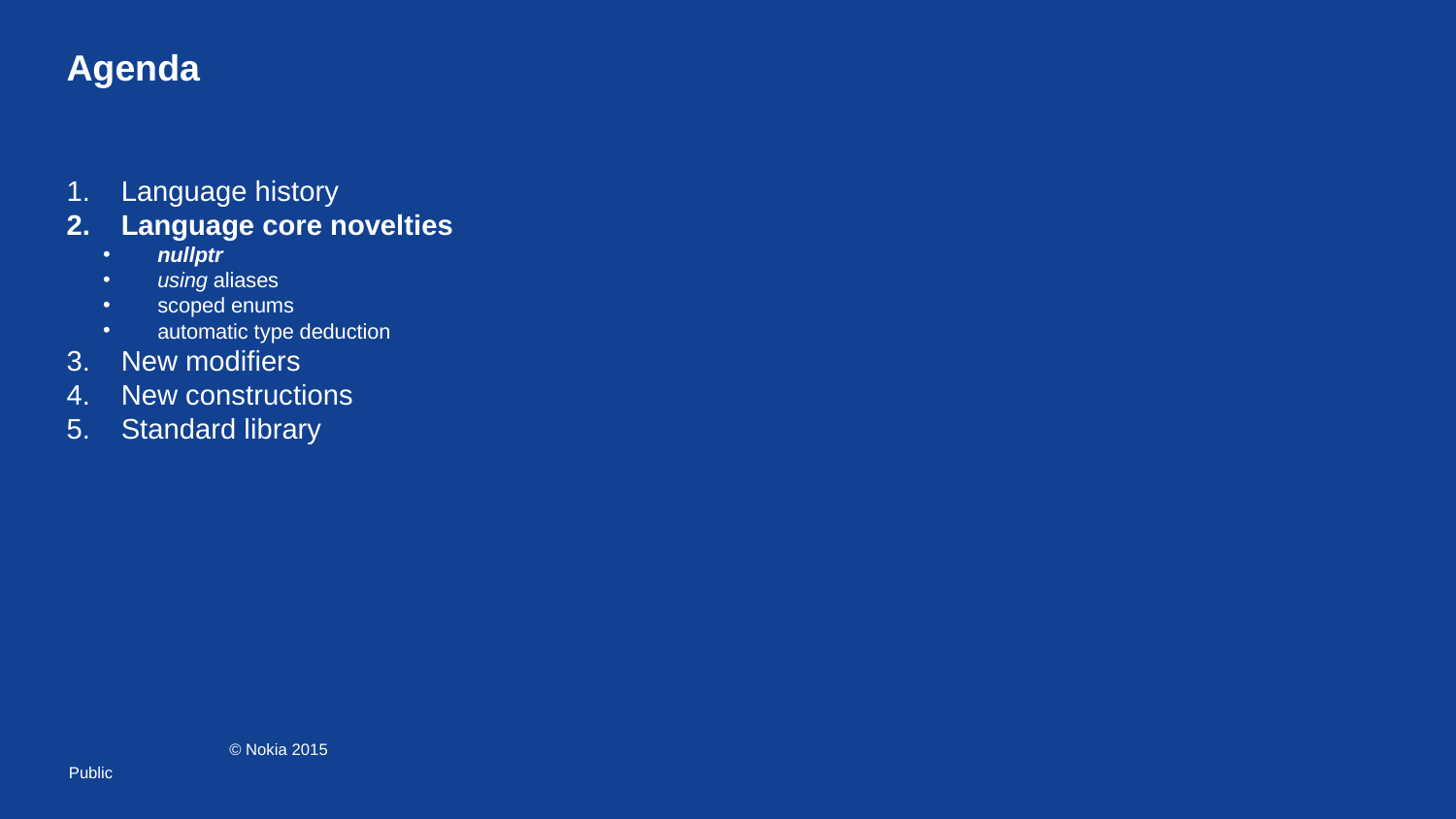

# Agenda
Language history
Language core novelties
nullptr
using aliases
scoped enums
automatic type deduction
New modifiers
New constructions
Standard library